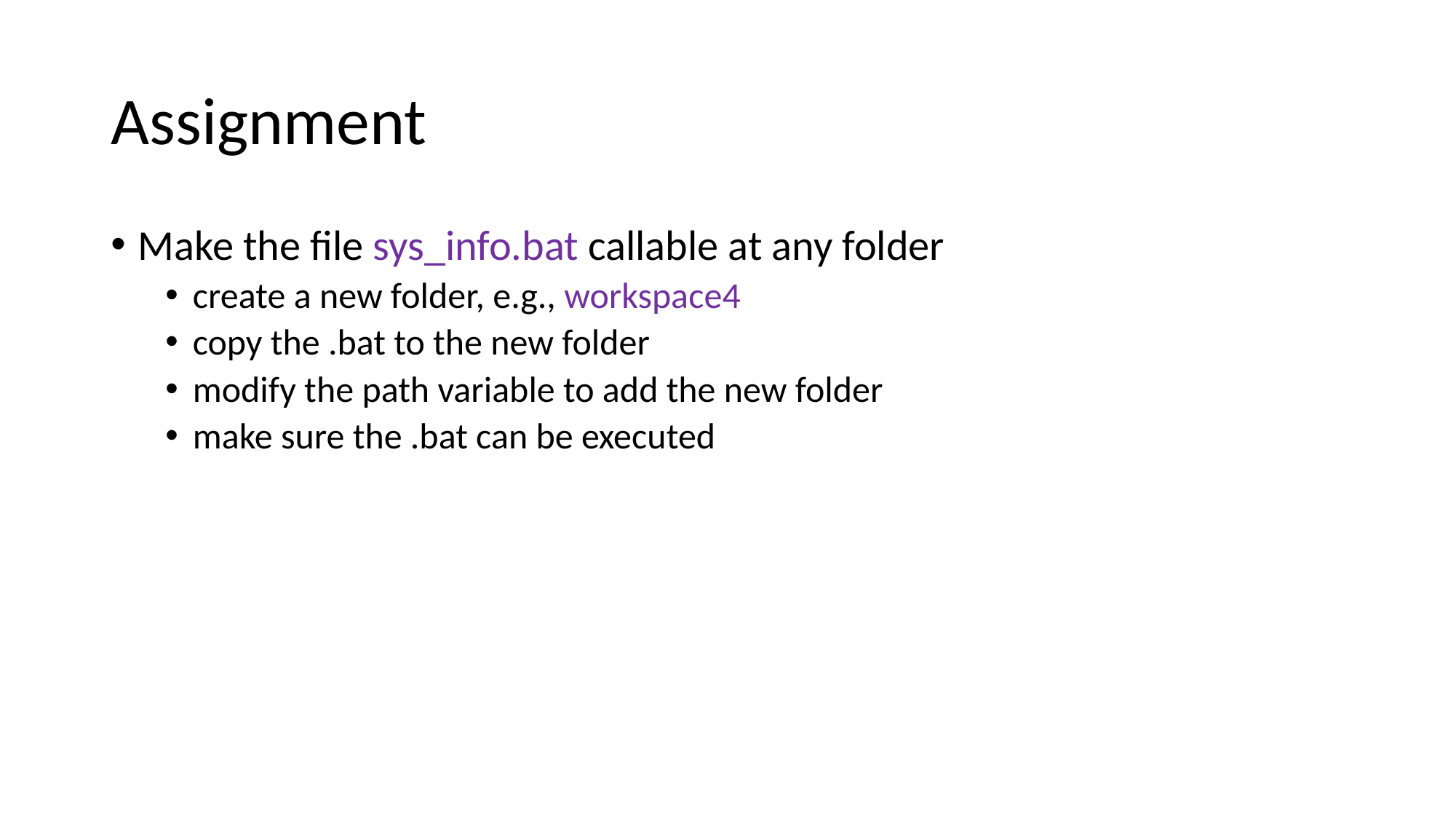

# Assignment
Make the file sys_info.bat callable at any folder
create a new folder, e.g., workspace4
copy the .bat to the new folder
modify the path variable to add the new folder
make sure the .bat can be executed